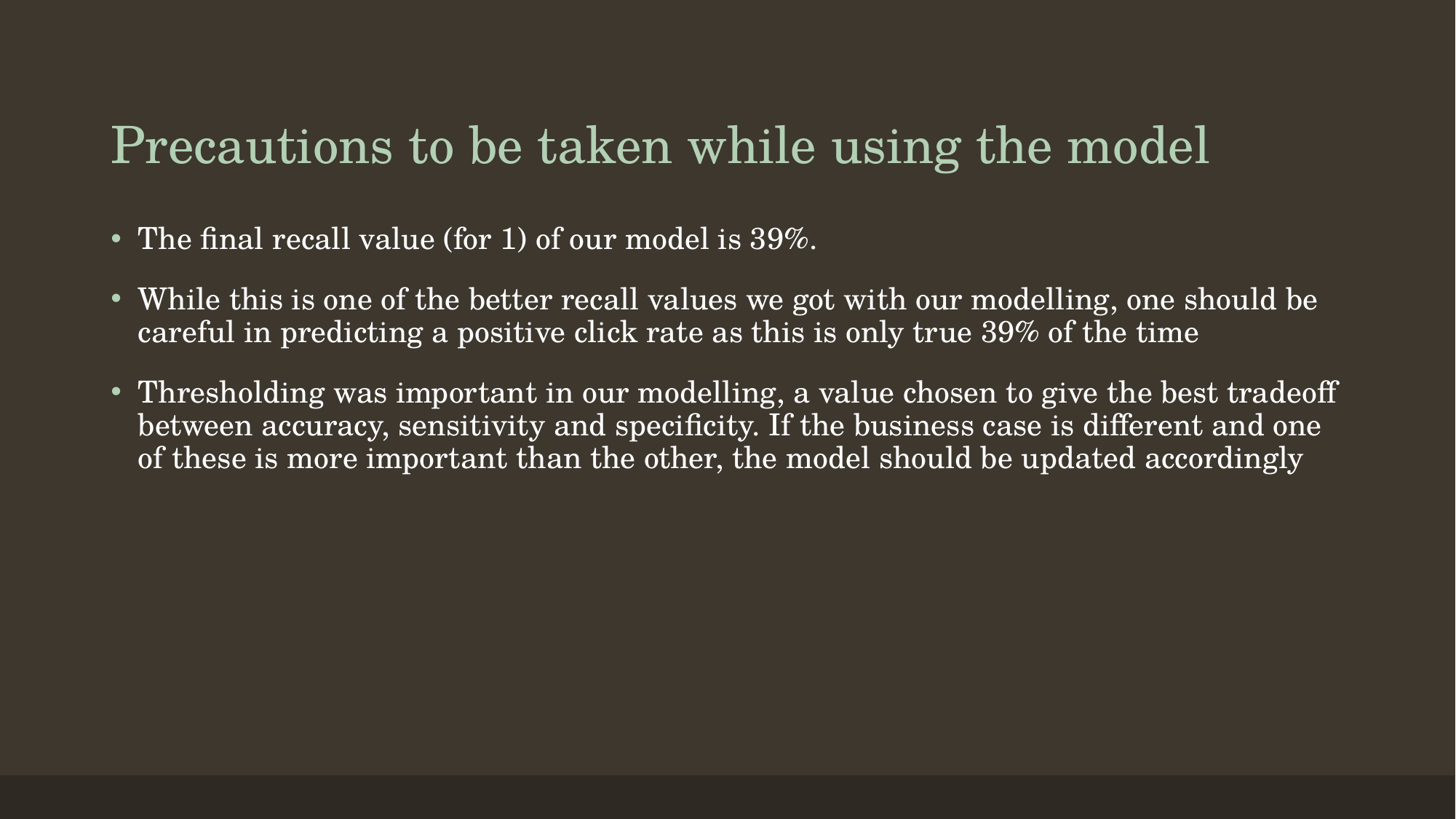

# Precautions to be taken while using the model
The final recall value (for 1) of our model is 39%.
While this is one of the better recall values we got with our modelling, one should be careful in predicting a positive click rate as this is only true 39% of the time
Thresholding was important in our modelling, a value chosen to give the best tradeoff between accuracy, sensitivity and specificity. If the business case is different and one of these is more important than the other, the model should be updated accordingly